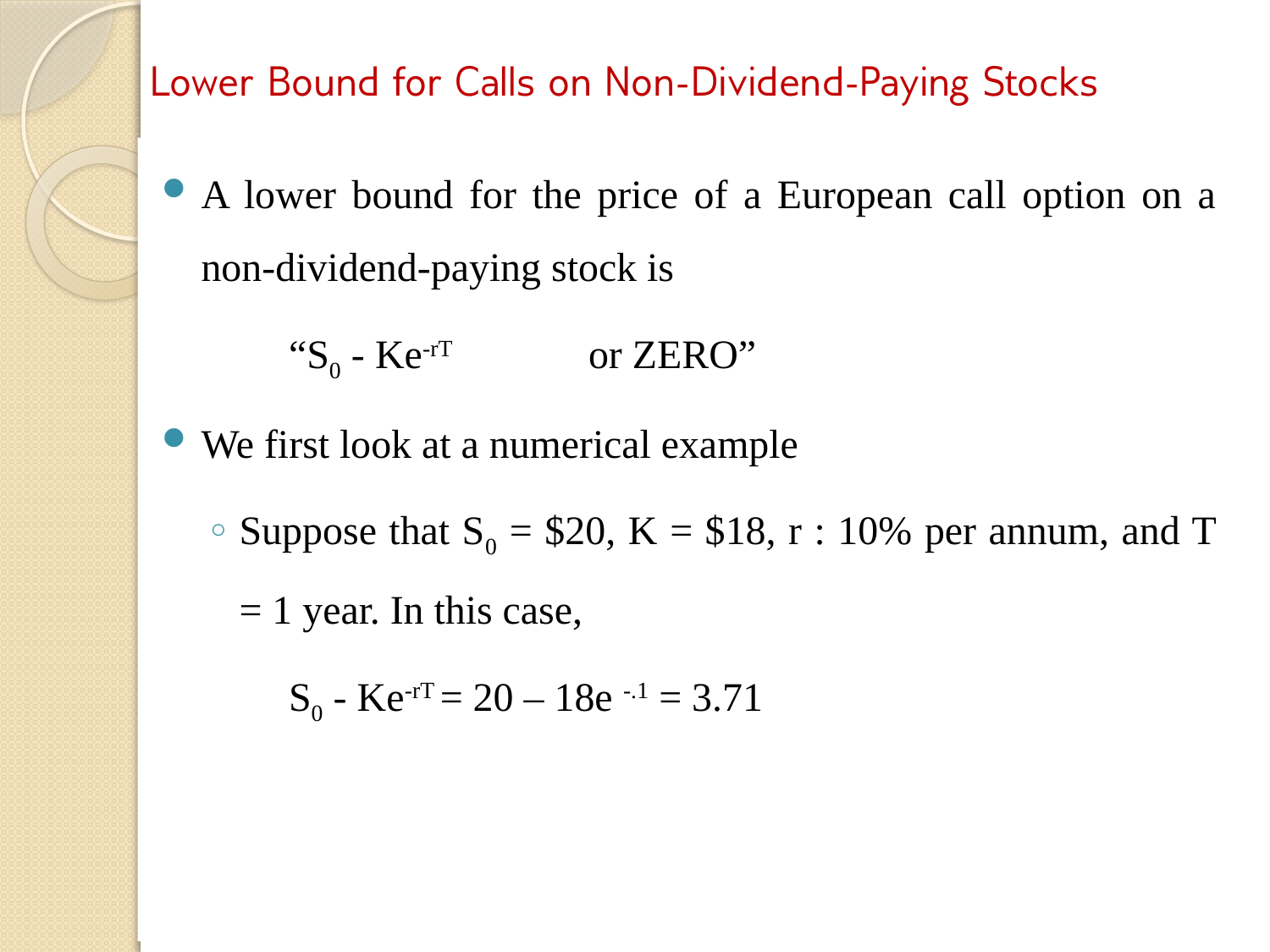

# Lower Bound for Calls on Non-Dividend-Paying Stocks
A lower bound for the price of a European call option on a non-dividend-paying stock is
	“S0 - Ke-rT                       or ZERO”
We first look at a numerical example
Suppose that S0 = $20, K = $18, r : 10% per annum, and T = 1 year. In this case,
	S0 - Ke-rT = 20 – 18e -.1 = 3.71